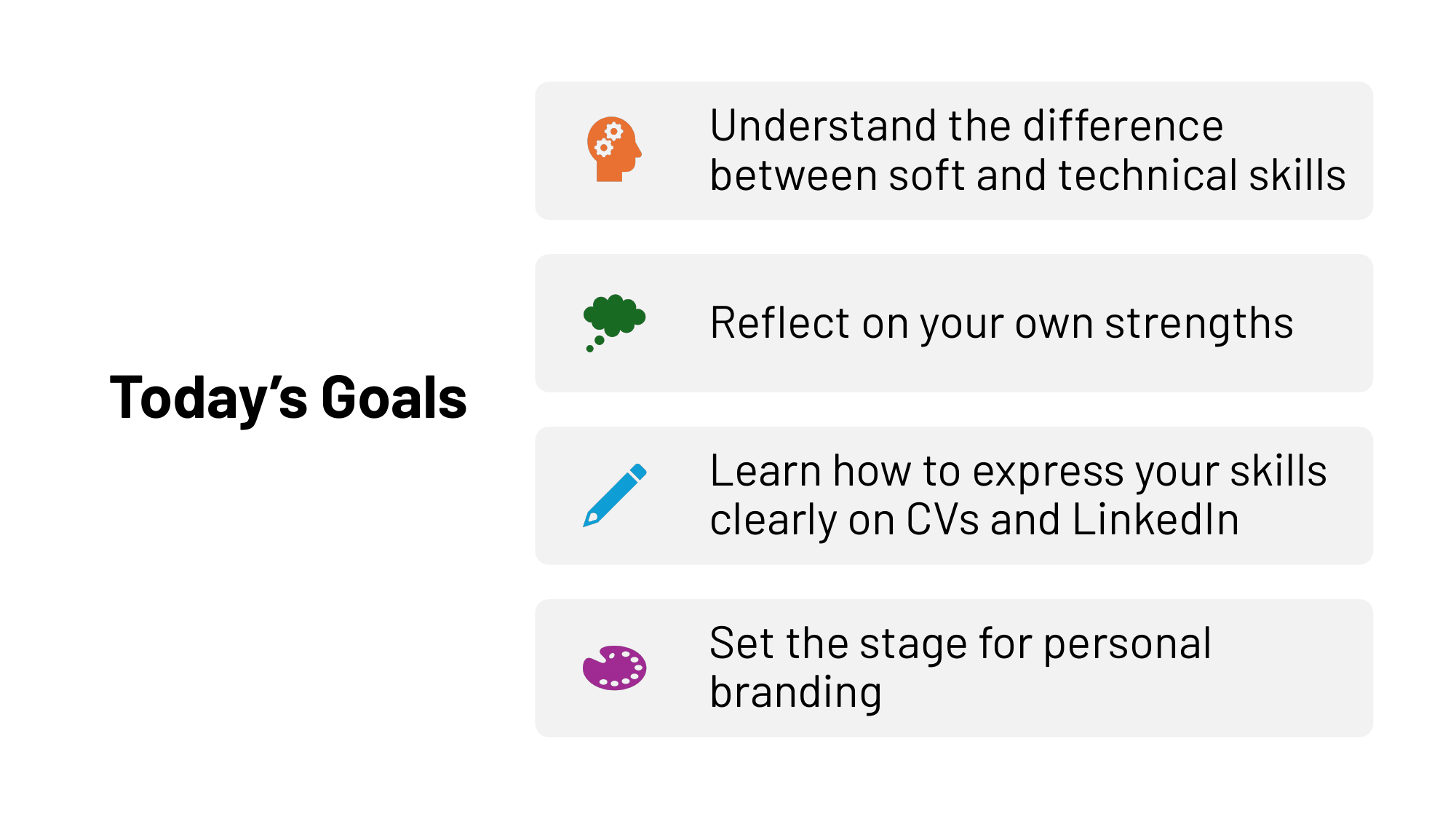

Understand the difference between soft and technical skills
Reflect on your own strengths
Learn how to express your skills clearly on CVs and LinkedIn
Set the stage for personal branding
# Today’s Goals